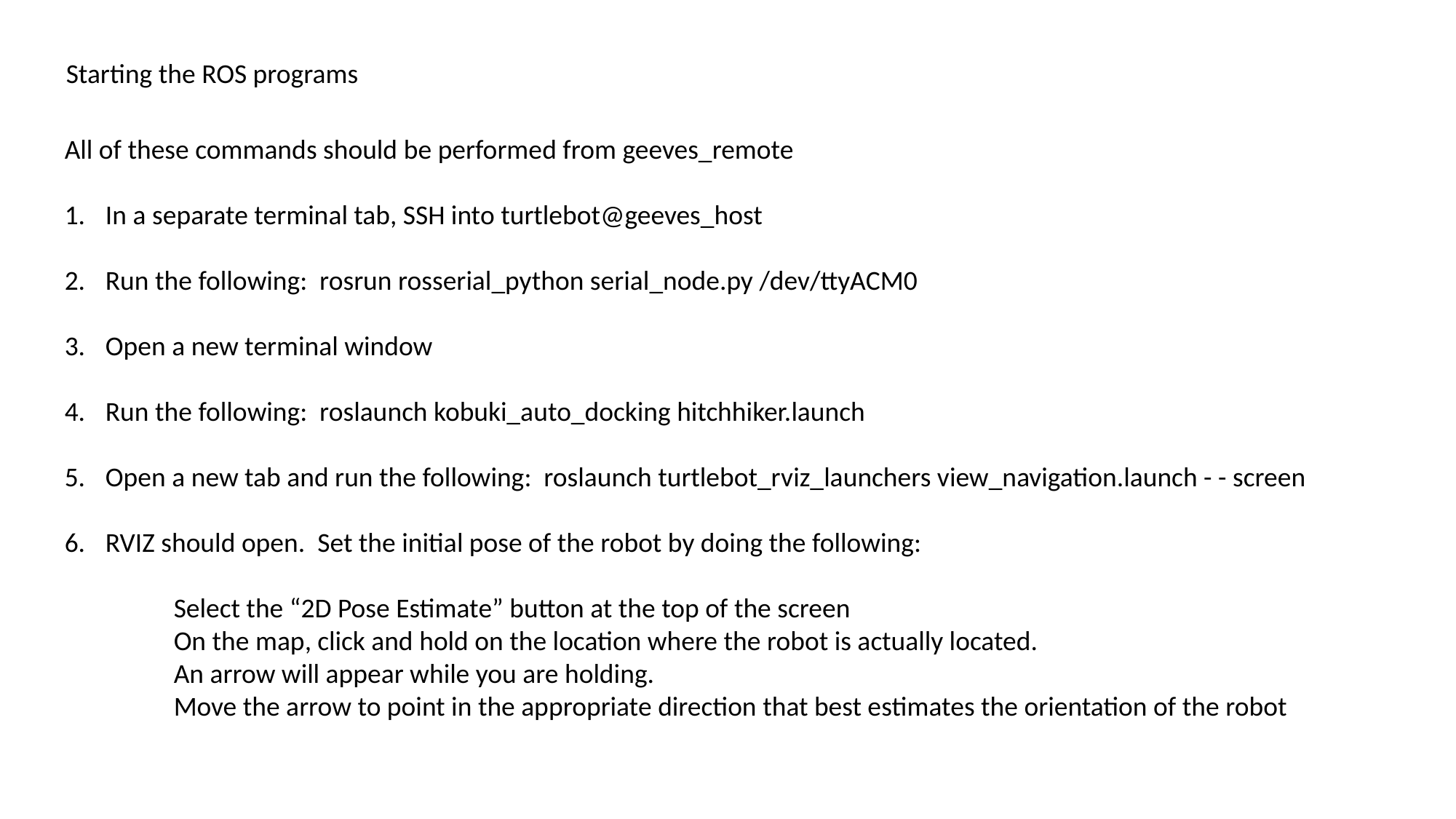

Starting the ROS programs
All of these commands should be performed from geeves_remote

In a separate terminal tab, SSH into turtlebot@geeves_host

Run the following:  rosrun rosserial_python serial_node.py /dev/ttyACM0

Open a new terminal window

Run the following:  roslaunch kobuki_auto_docking hitchhiker.launch

Open a new tab and run the following:  roslaunch turtlebot_rviz_launchers view_navigation.launch - - screen

RVIZ should open.  Set the initial pose of the robot by doing the following:

	Select the “2D Pose Estimate” button at the top of the screen
	On the map, click and hold on the location where the robot is actually located.
	An arrow will appear while you are holding.
	Move the arrow to point in the appropriate direction that best estimates the orientation of the robot